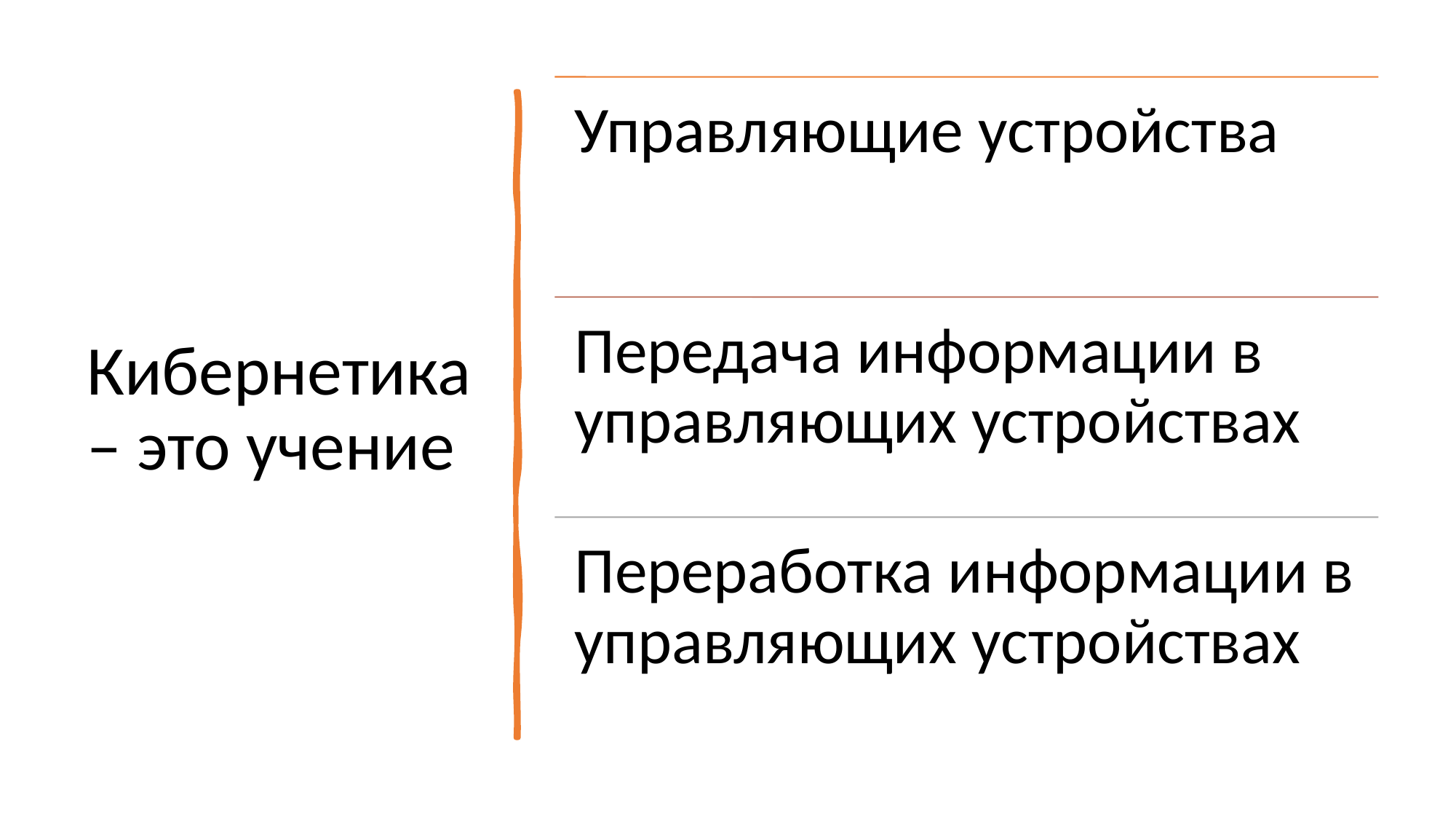

Управляющие устройства
Передача информации в управляющих устройствах
Переработка информации в управляющих устройствах
# Кибернетика – это учение